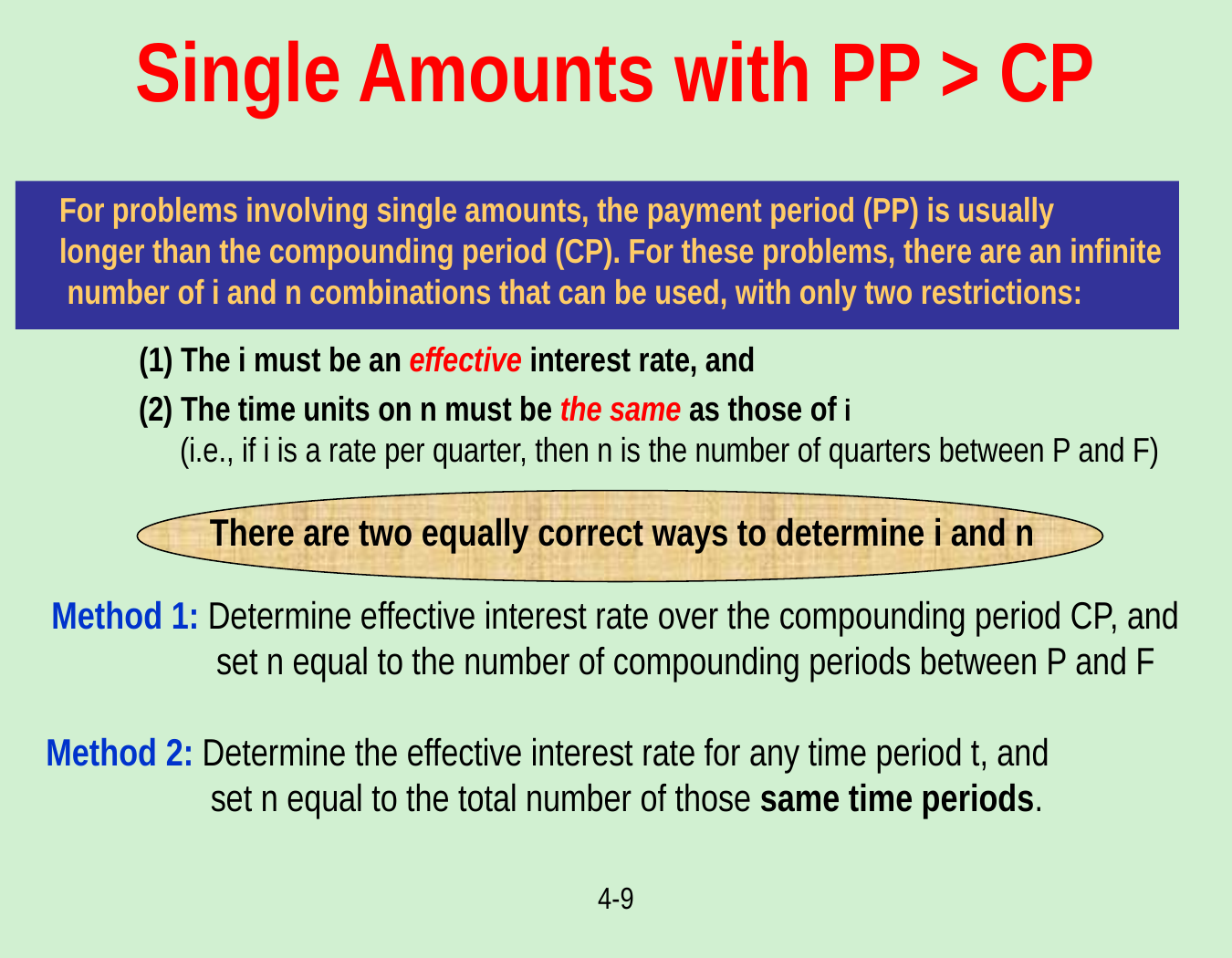

Single Amounts with PP > CP

For problems involving single amounts, the payment period (PP) is usually
longer than the compounding period (CP). For these problems, there are an infinite
 number of i and n combinations that can be used, with only two restrictions:
(1) The i must be an effective interest rate, and
(2) The time units on n must be the same as those of i
      (i.e., if i is a rate per quarter, then n is the number of quarters between P and F)

There are two equally correct ways to determine i and n
Method 1: Determine effective interest rate over the compounding period CP, and
                   set n equal to the number of compounding periods between P and F
Method 2: Determine the effective interest rate for any time period t, and
                   set n equal to the total number of those same time periods.
4-9